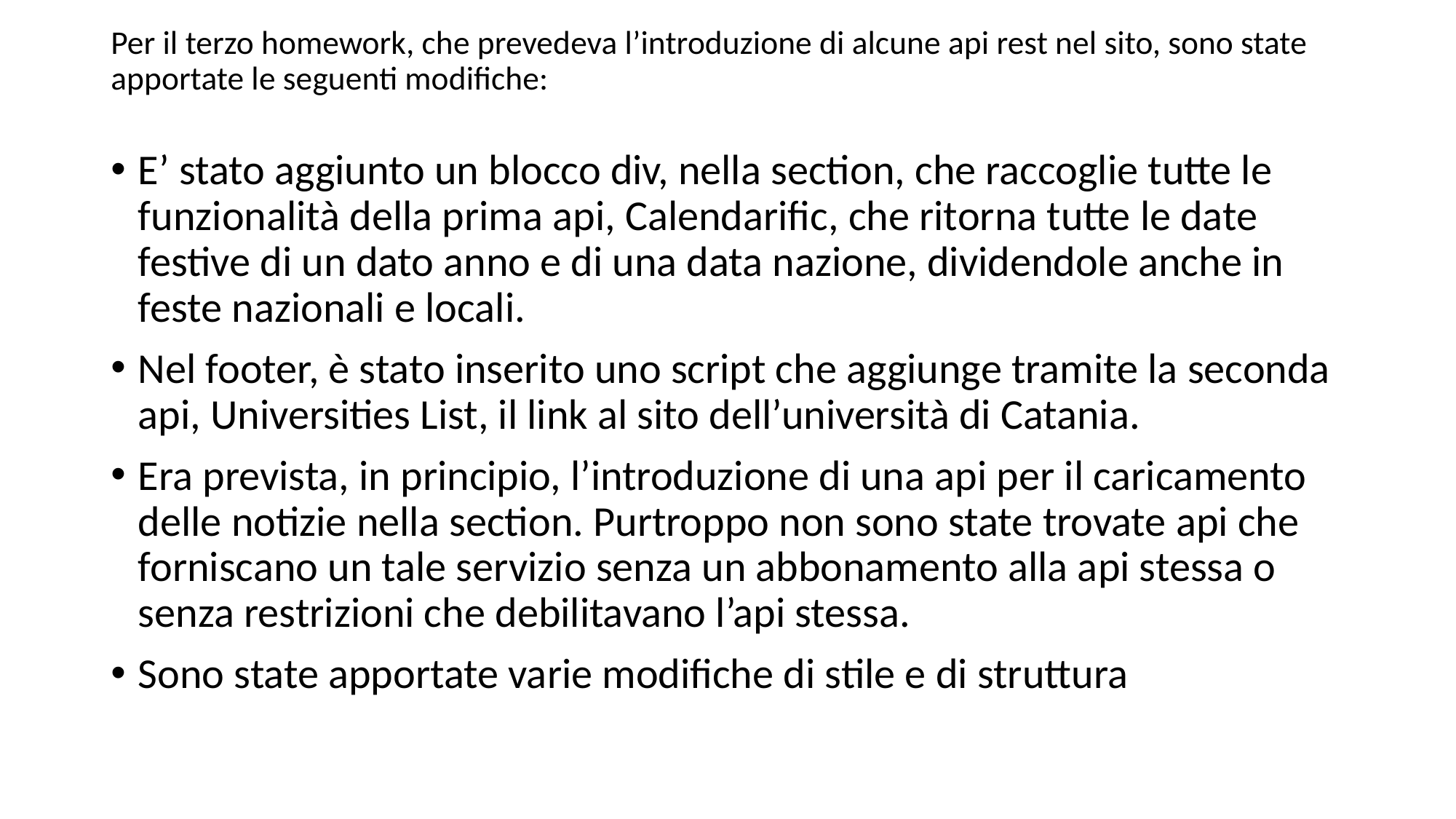

# Per il terzo homework, che prevedeva l’introduzione di alcune api rest nel sito, sono state apportate le seguenti modifiche:
E’ stato aggiunto un blocco div, nella section, che raccoglie tutte le funzionalità della prima api, Calendarific, che ritorna tutte le date festive di un dato anno e di una data nazione, dividendole anche in feste nazionali e locali.
Nel footer, è stato inserito uno script che aggiunge tramite la seconda api, Universities List, il link al sito dell’università di Catania.
Era prevista, in principio, l’introduzione di una api per il caricamento delle notizie nella section. Purtroppo non sono state trovate api che forniscano un tale servizio senza un abbonamento alla api stessa o senza restrizioni che debilitavano l’api stessa.
Sono state apportate varie modifiche di stile e di struttura